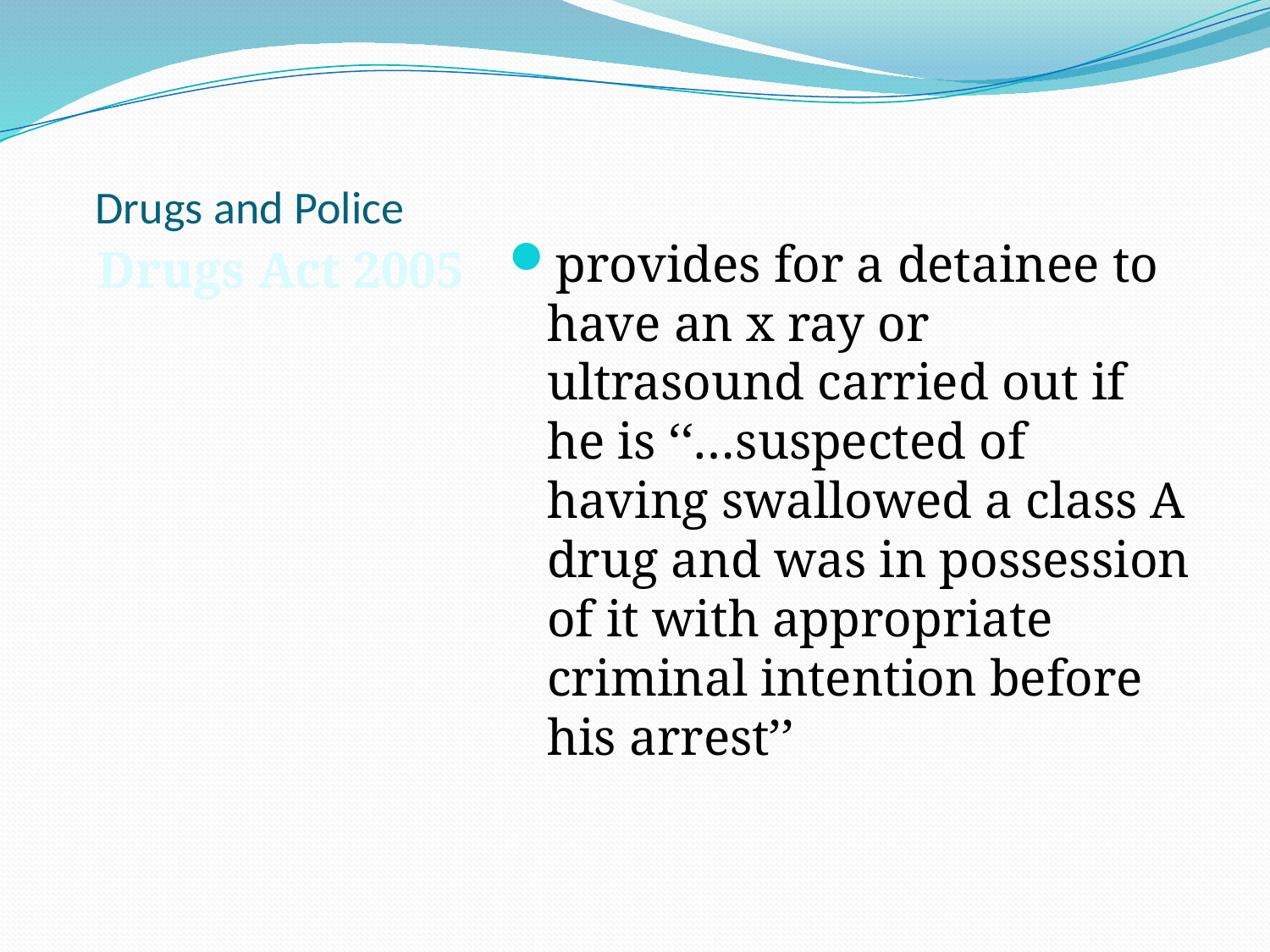

# Drugs and Police
Drugs Act 2005
provides for a detainee to have an x ray or ultrasound carried out if he is ‘‘…suspected of having swallowed a class A drug and was in possession of it with appropriate criminal intention before his arrest’’